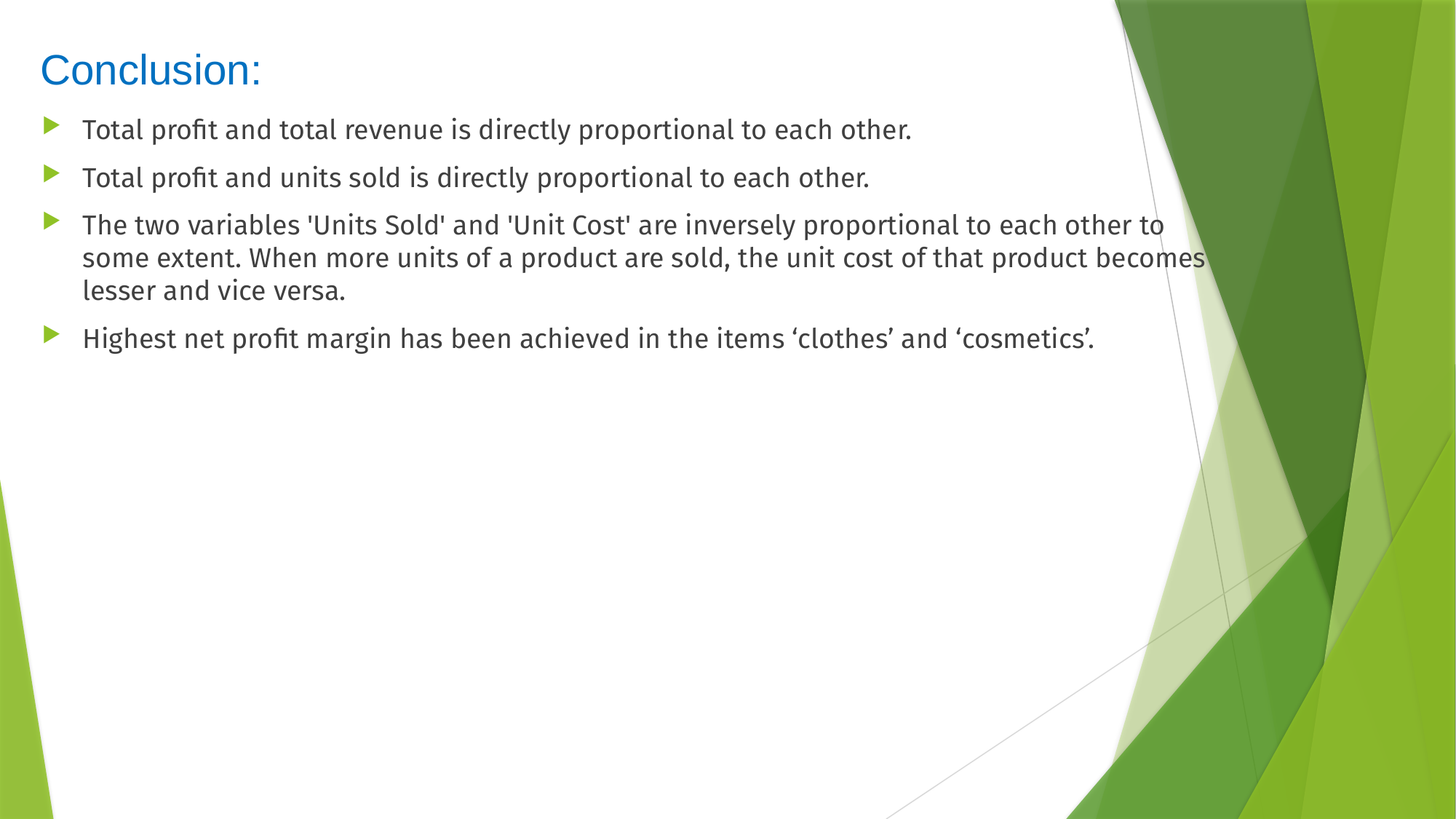

Conclusion:
Total profit and total revenue is directly proportional to each other.
Total profit and units sold is directly proportional to each other.
The two variables 'Units Sold' and 'Unit Cost' are inversely proportional to each other to some extent. When more units of a product are sold, the unit cost of that product becomes lesser and vice versa.
Highest net profit margin has been achieved in the items ‘clothes’ and ‘cosmetics’.